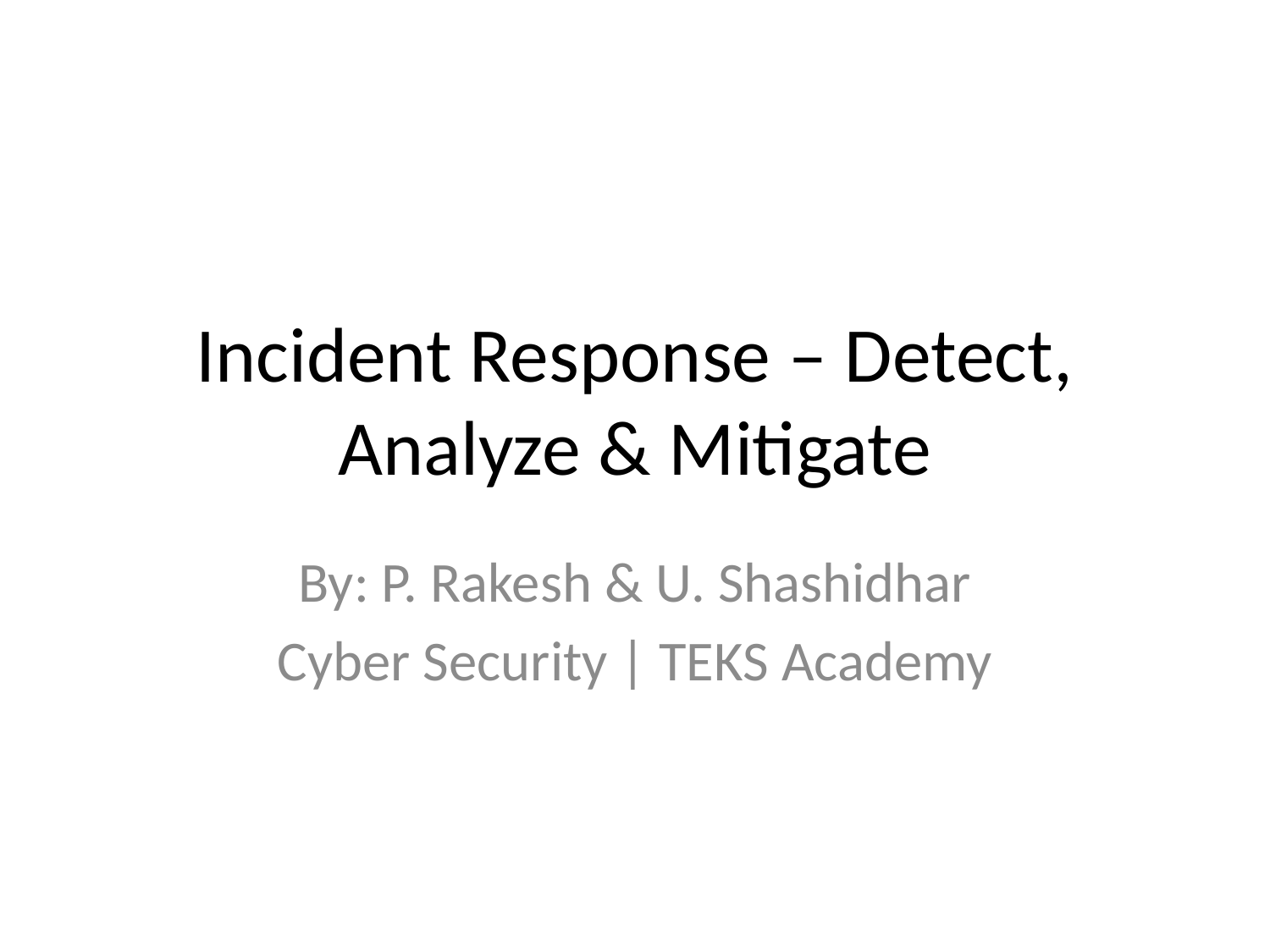

# Incident Response – Detect, Analyze & Mitigate
By: P. Rakesh & U. Shashidhar
Cyber Security | TEKS Academy